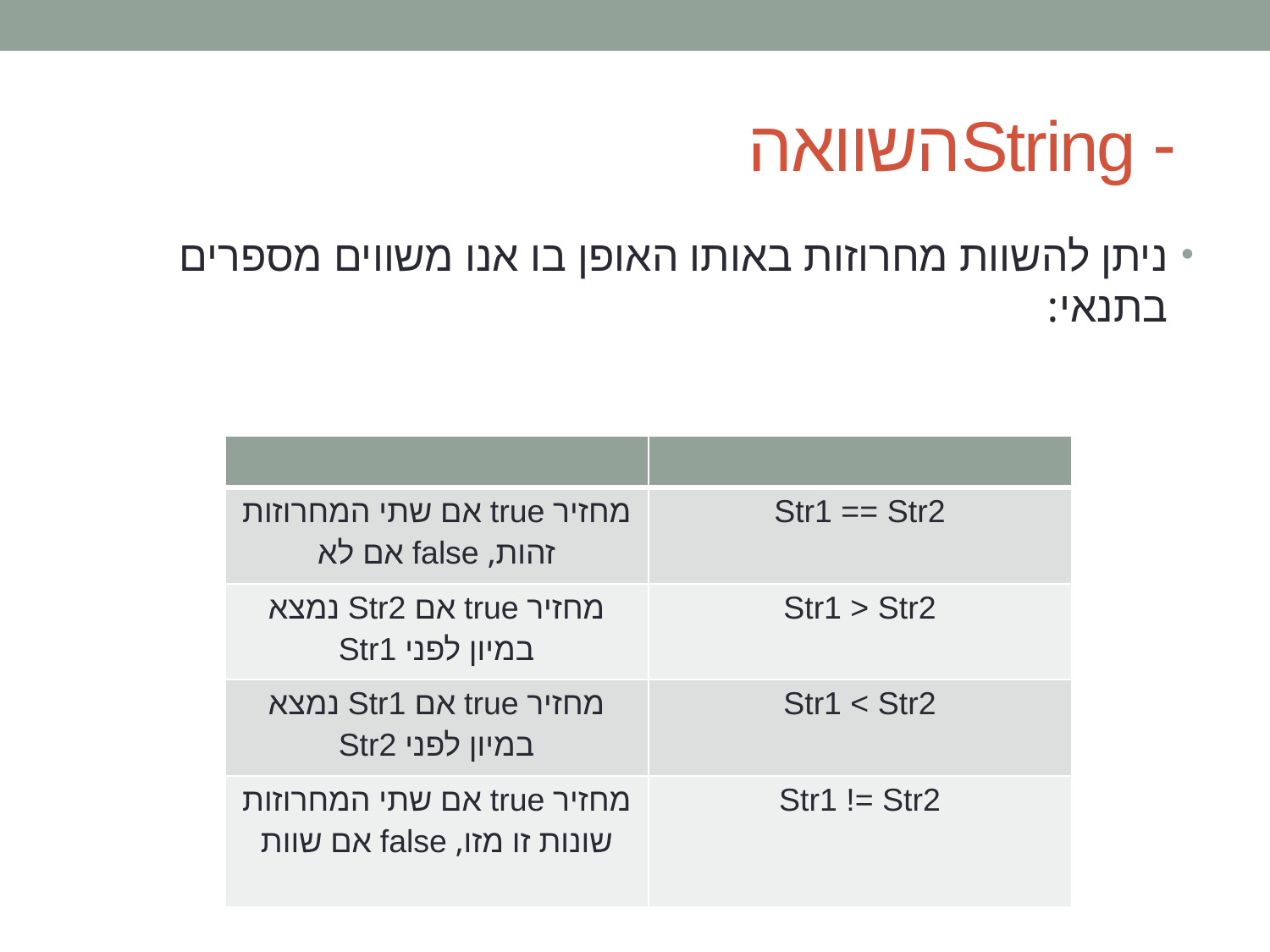

# - Stringהשוואה
ניתן להשוות מחרוזות באותו האופן בו אנו משווים מספרים בתנאי:

|  |  |
| --- | --- |
| מחזיר true אם שתי המחרוזות זהות, false אם לא | Str1 == Str2 |
| מחזיר true אם Str2 נמצא במיון לפני Str1 | Str1 > Str2 |
| מחזיר true אם Str1 נמצא במיון לפני Str2 | Str1 < Str2 |
| מחזיר true אם שתי המחרוזות שונות זו מזו, false אם שוות | Str1 != Str2 |